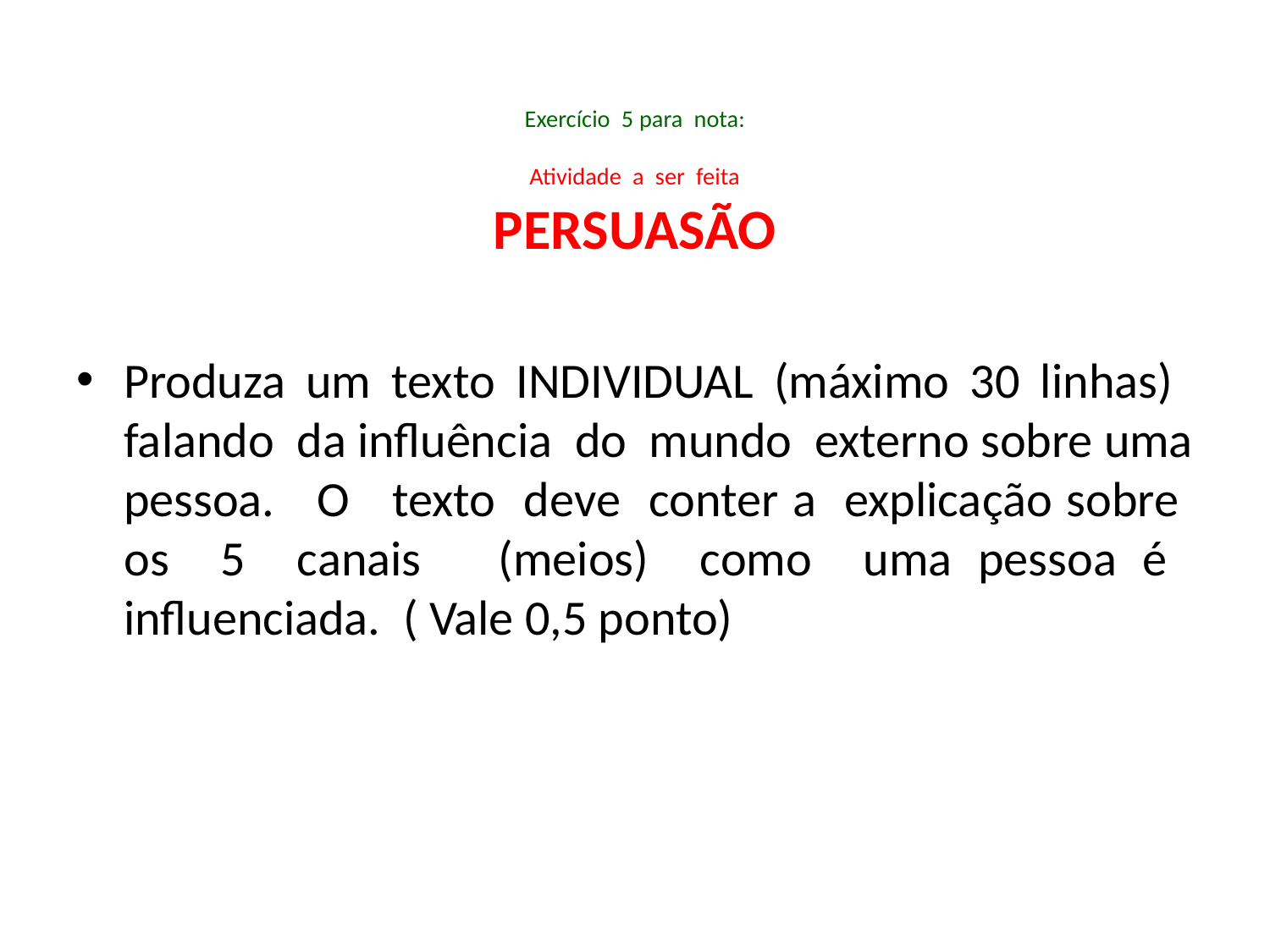

# Exercício  5 para  nota: Atividade  a  ser  feita
PERSUASÃO

Produza um texto INDIVIDUAL (máximo 30 linhas)  falando  da influência  do  mundo  externo sobre uma pessoa.   O   texto  deve  conter a  explicação sobre  os  5  canais   (meios)  como  uma pessoa é  influenciada.  ( Vale 0,5 ponto)